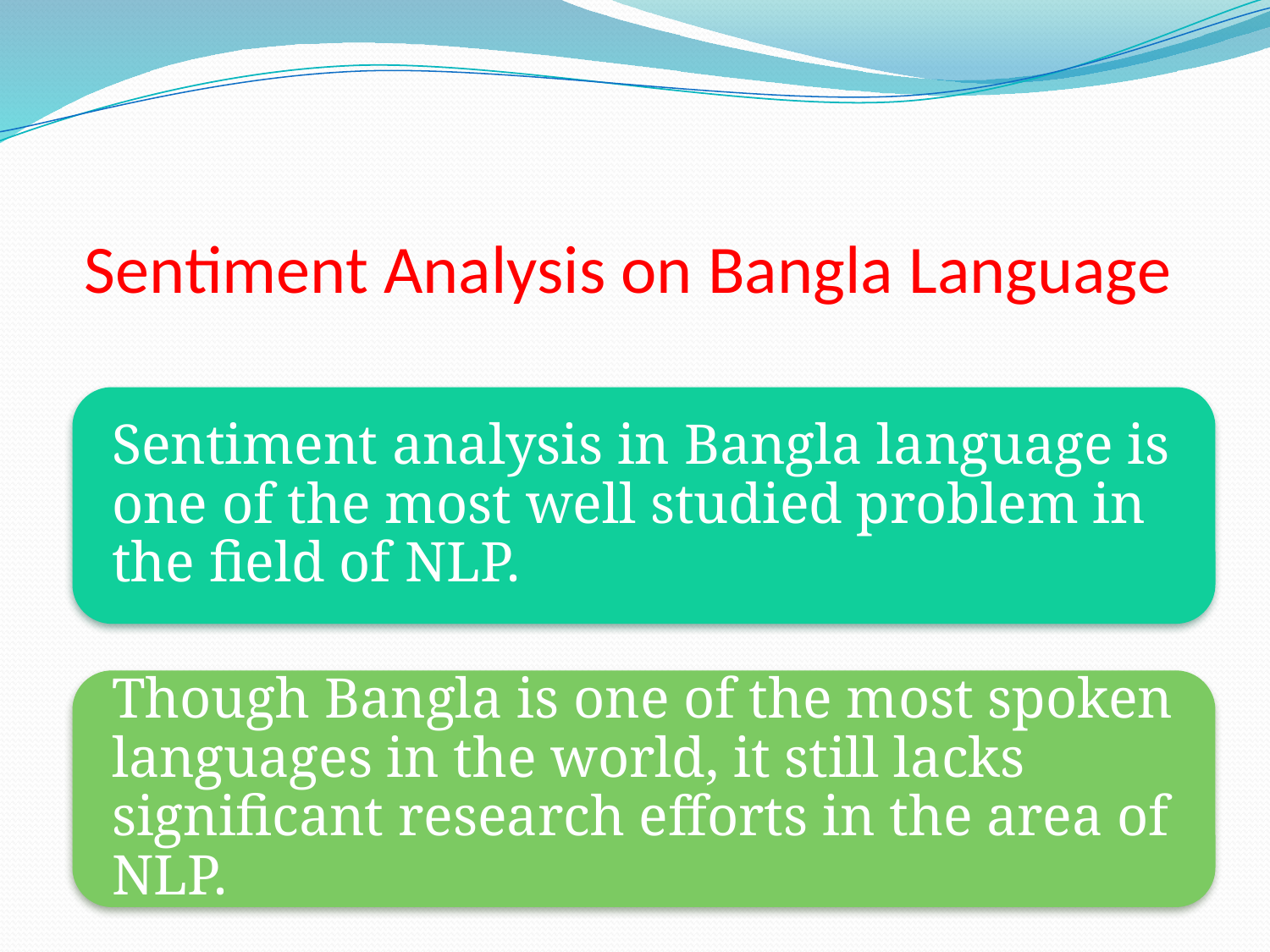

# Sentiment Analysis on Bangla Language
Sentiment analysis in Bangla language is one of the most well studied problem in the field of NLP.
Though Bangla is one of the most spoken languages in the world, it still lacks significant research efforts in the area of NLP.